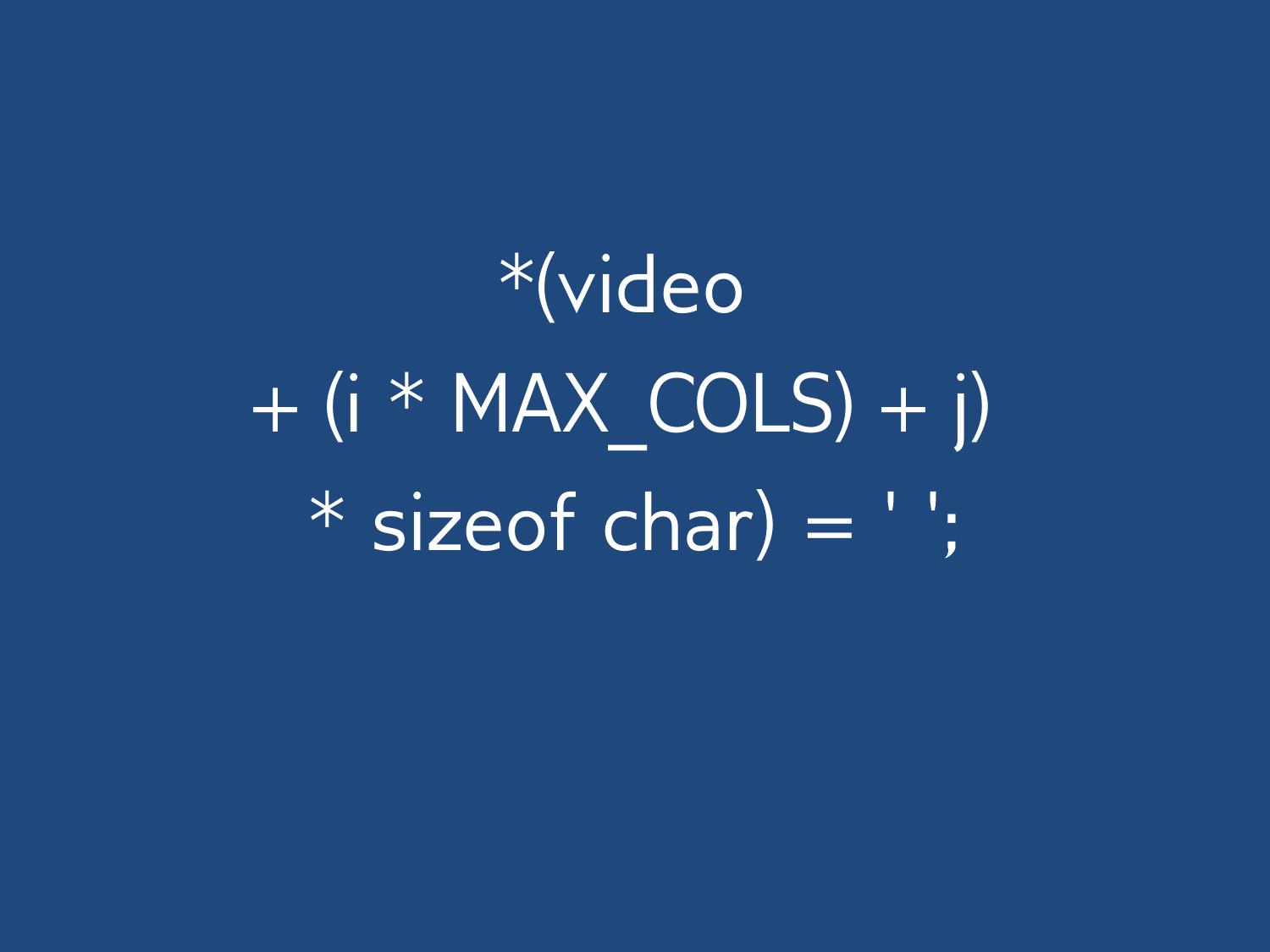

#
*(video
+ (i * MAX_COLS) + j)
* sizeof char) = ' ';